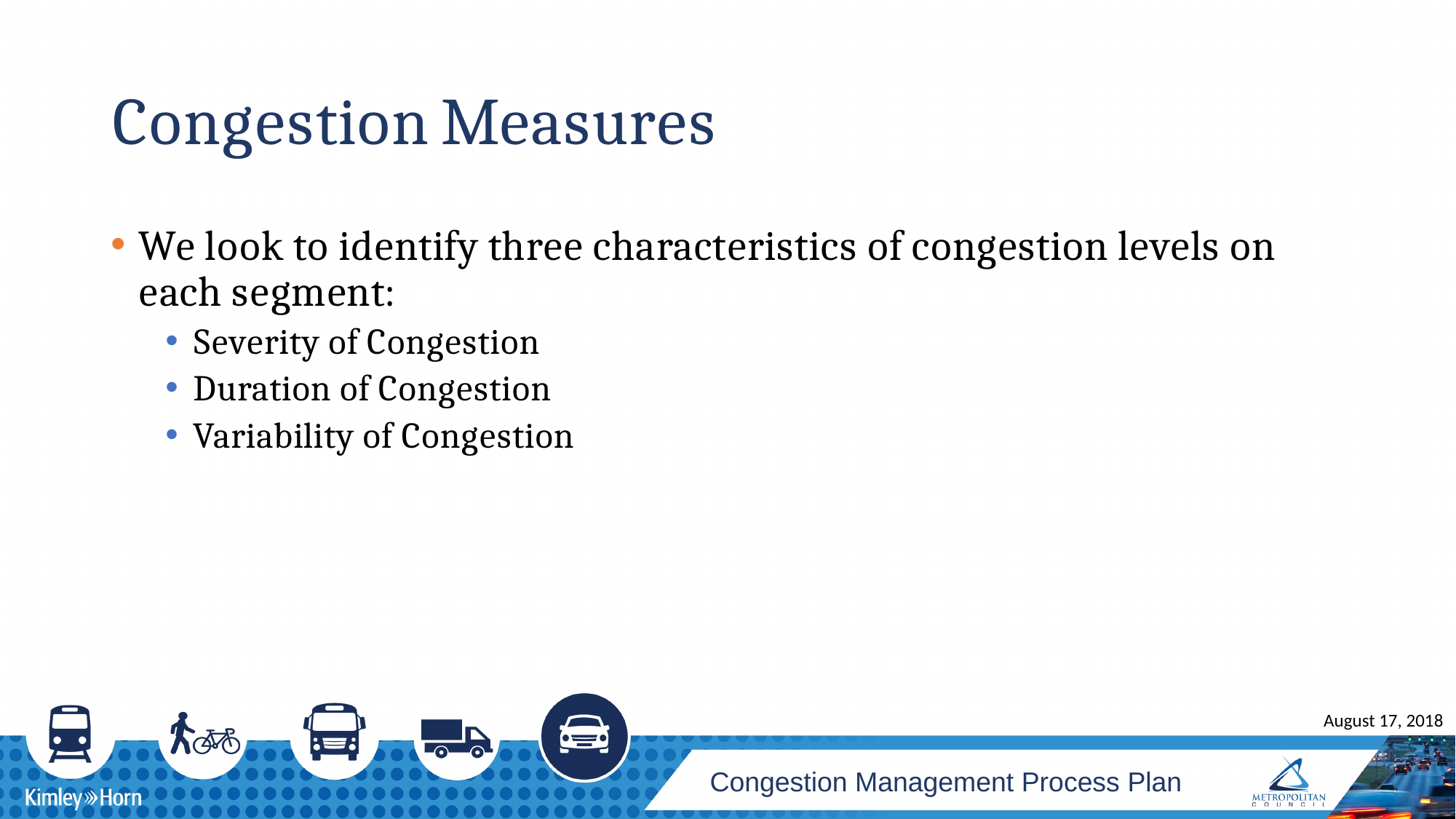

# Congestion Measures
We look to identify three characteristics of congestion levels on each segment:
Severity of Congestion
Duration of Congestion
Variability of Congestion